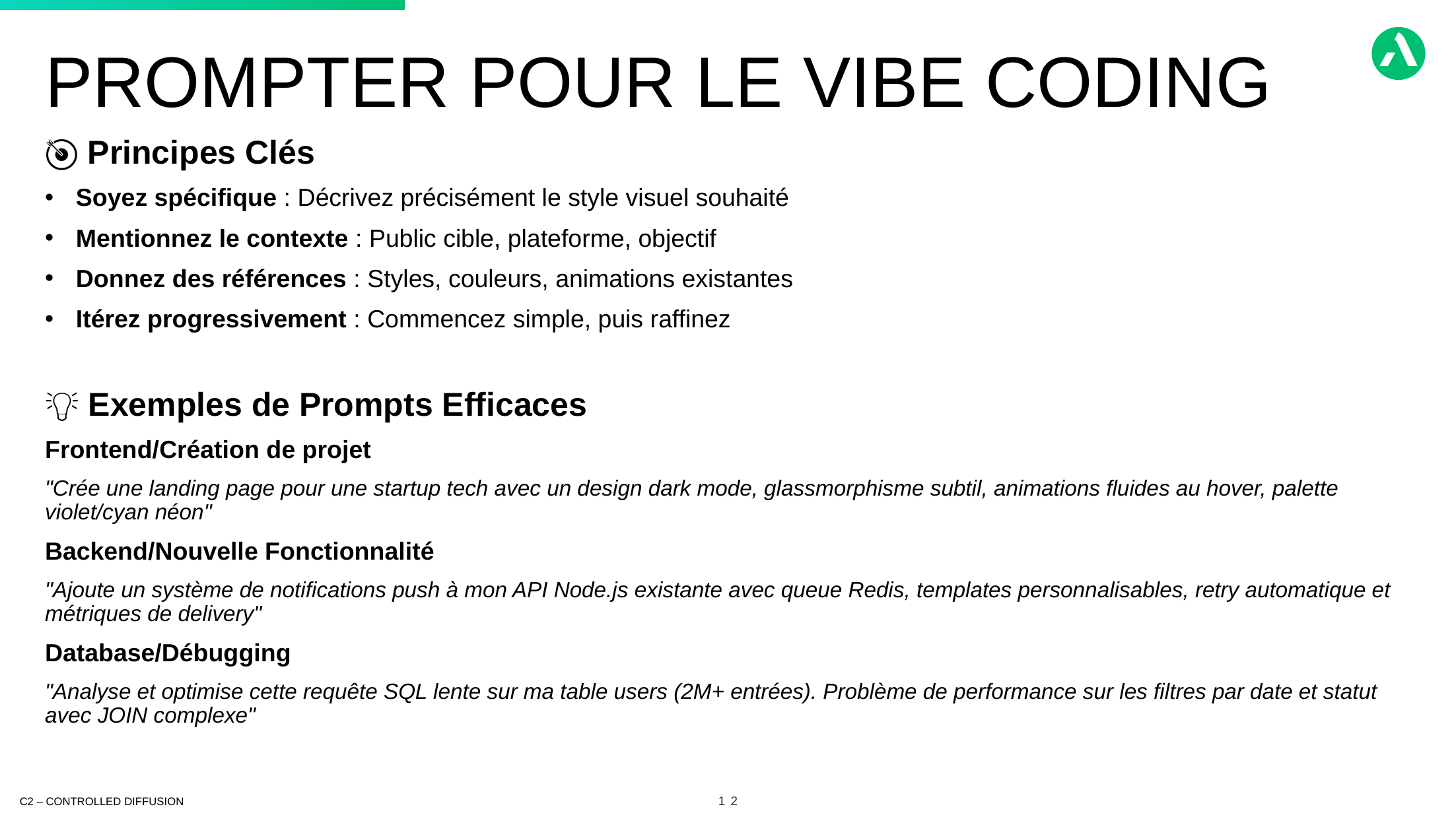

Prompter pour le vibe coding
🎯 Principes Clés
Soyez spécifique : Décrivez précisément le style visuel souhaité
Mentionnez le contexte : Public cible, plateforme, objectif
Donnez des références : Styles, couleurs, animations existantes
Itérez progressivement : Commencez simple, puis raffinez

💡 Exemples de Prompts Efficaces
Frontend/Création de projet
"Crée une landing page pour une startup tech avec un design dark mode, glassmorphisme subtil, animations fluides au hover, palette violet/cyan néon"
Backend/Nouvelle Fonctionnalité
"Ajoute un système de notifications push à mon API Node.js existante avec queue Redis, templates personnalisables, retry automatique et métriques de delivery"
Database/Débugging
"Analyse et optimise cette requête SQL lente sur ma table users (2M+ entrées). Problème de performance sur les filtres par date et statut avec JOIN complexe"